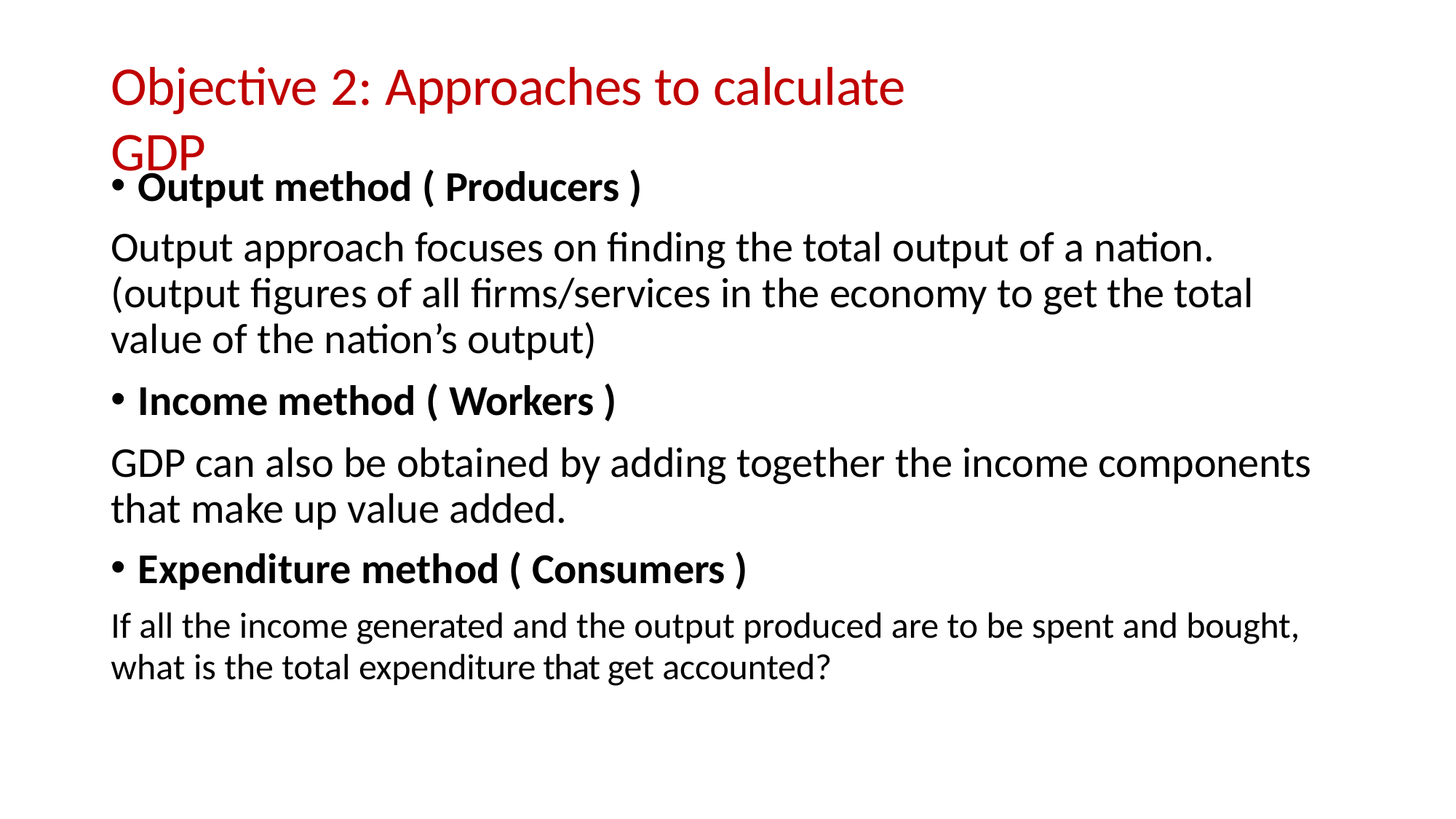

# Objective 2: Approaches to calculate GDP
Output method ( Producers )
Output approach focuses on finding the total output of a nation. (output figures of all firms/services in the economy to get the total value of the nation’s output)
Income method ( Workers )
GDP can also be obtained by adding together the income components that make up value added.
Expenditure method ( Consumers )
If all the income generated and the output produced are to be spent and bought,
what is the total expenditure that get accounted?